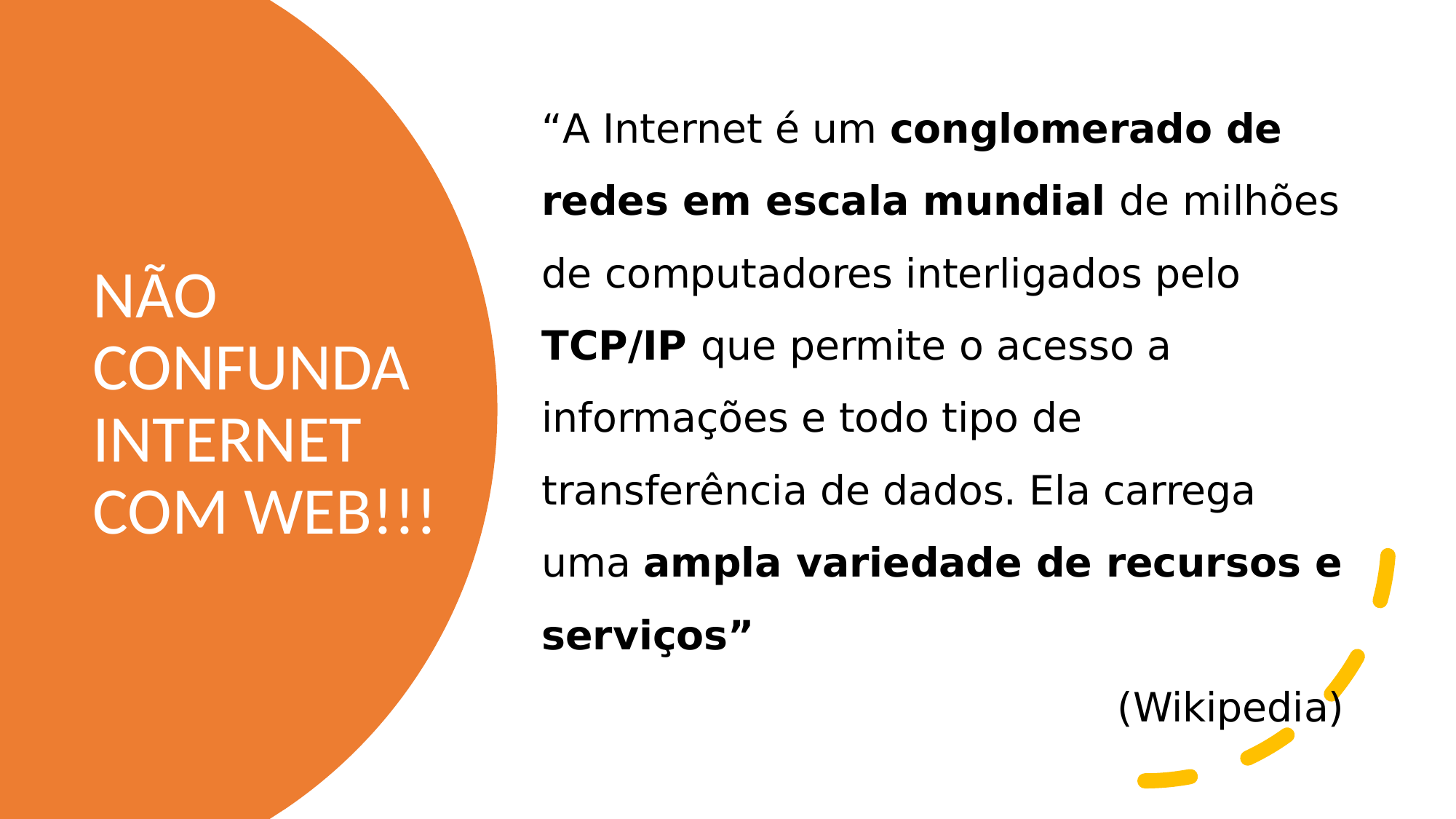

“A Internet é um conglomerado de redes em escala mundial de milhões de computadores interligados pelo TCP/IP que permite o acesso a informações e todo tipo de transferência de dados. Ela carrega uma ampla variedade de recursos e serviços”
(Wikipedia)
# NÃO CONFUNDA INTERNET COM WEB!!!